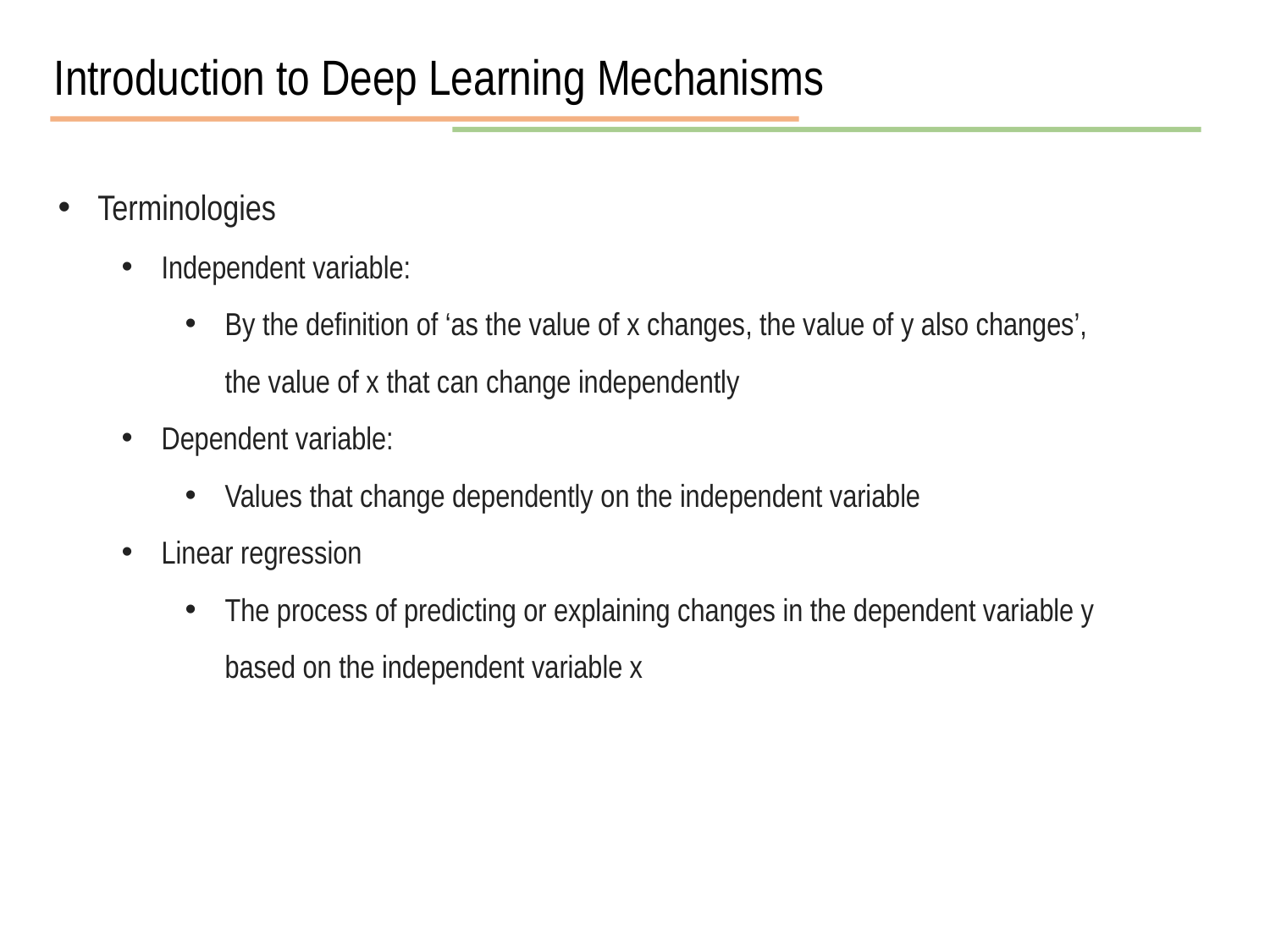

Introduction to Deep Learning Mechanisms
Terminologies
Independent variable:
By the definition of ‘as the value of x changes, the value of y also changes’, the value of x that can change independently
Dependent variable:
Values ​​that change dependently on the independent variable
Linear regression
The process of predicting or explaining changes in the dependent variable y based on the independent variable x